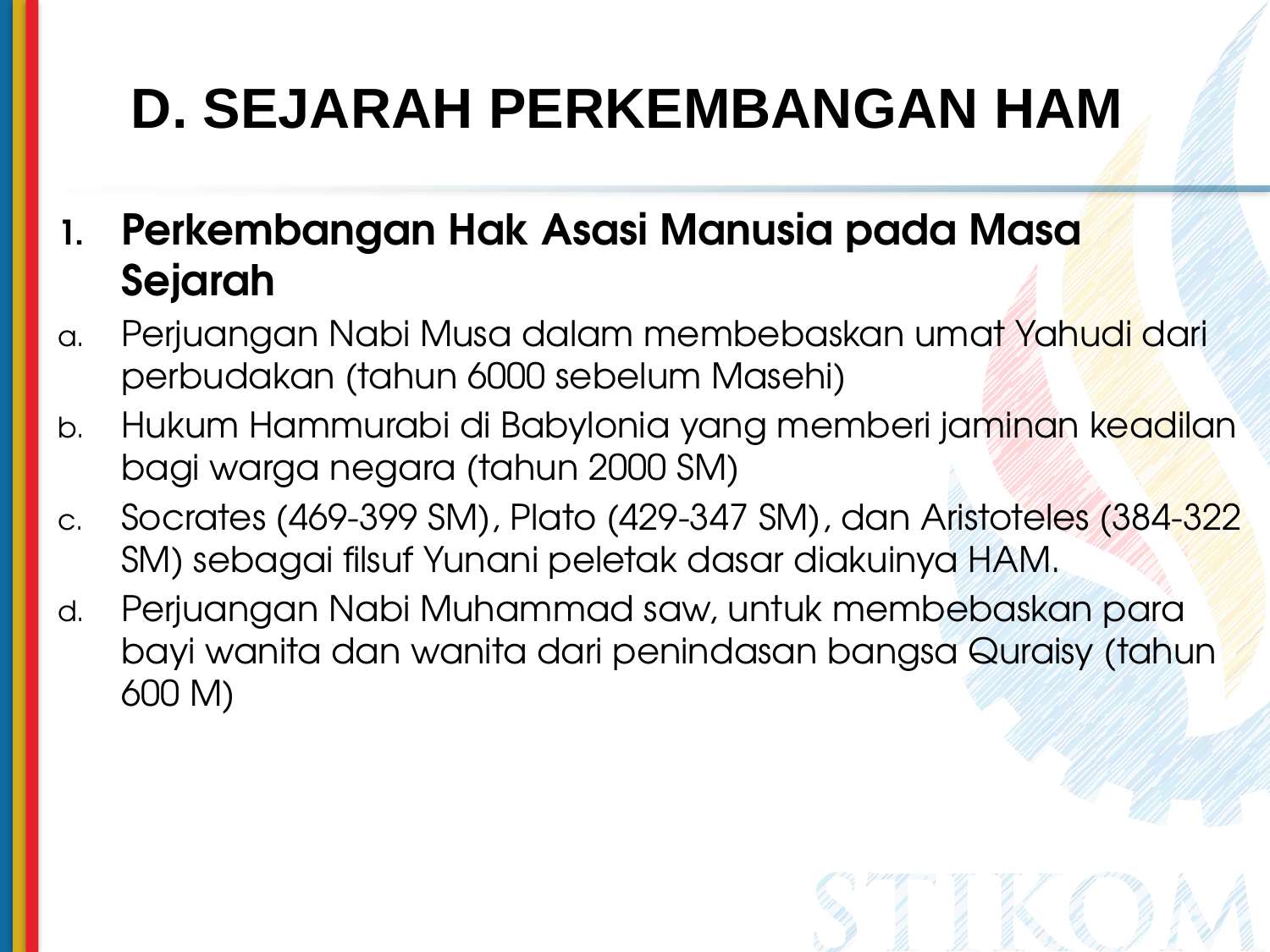

# D. SEJARAH PERKEMBANGAN HAM
Perkembangan Hak Asasi Manusia pada Masa  Sejarah
Perjuangan Nabi Musa dalam membebaskan umat Yahudi dari perbudakan (tahun 6000 sebelum Masehi)
Hukum Hammurabi di Babylonia yang memberi jaminan keadilan bagi warga negara (tahun 2000 SM)
Socrates (469-399 SM), Plato (429-347 SM), dan Aristoteles (384-322 SM) sebagai filsuf Yunani peletak dasar diakuinya HAM.
Perjuangan Nabi Muhammad saw, untuk membebaskan para bayi wanita dan wanita dari penindasan bangsa Quraisy (tahun 600 M)